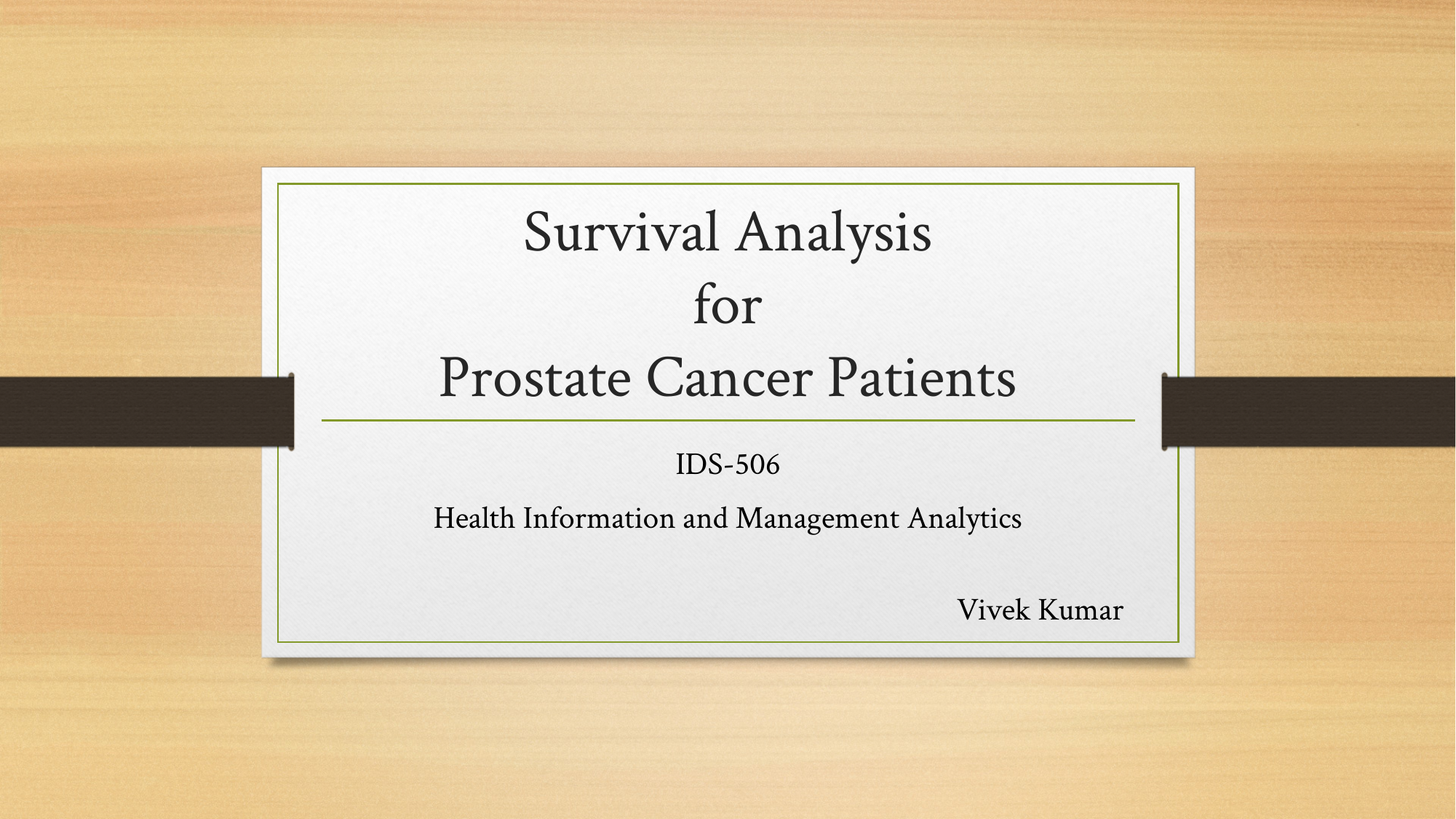

# Survival Analysis for Prostate Cancer Patients
IDS-506
Health Information and Management Analytics
Vivek Kumar